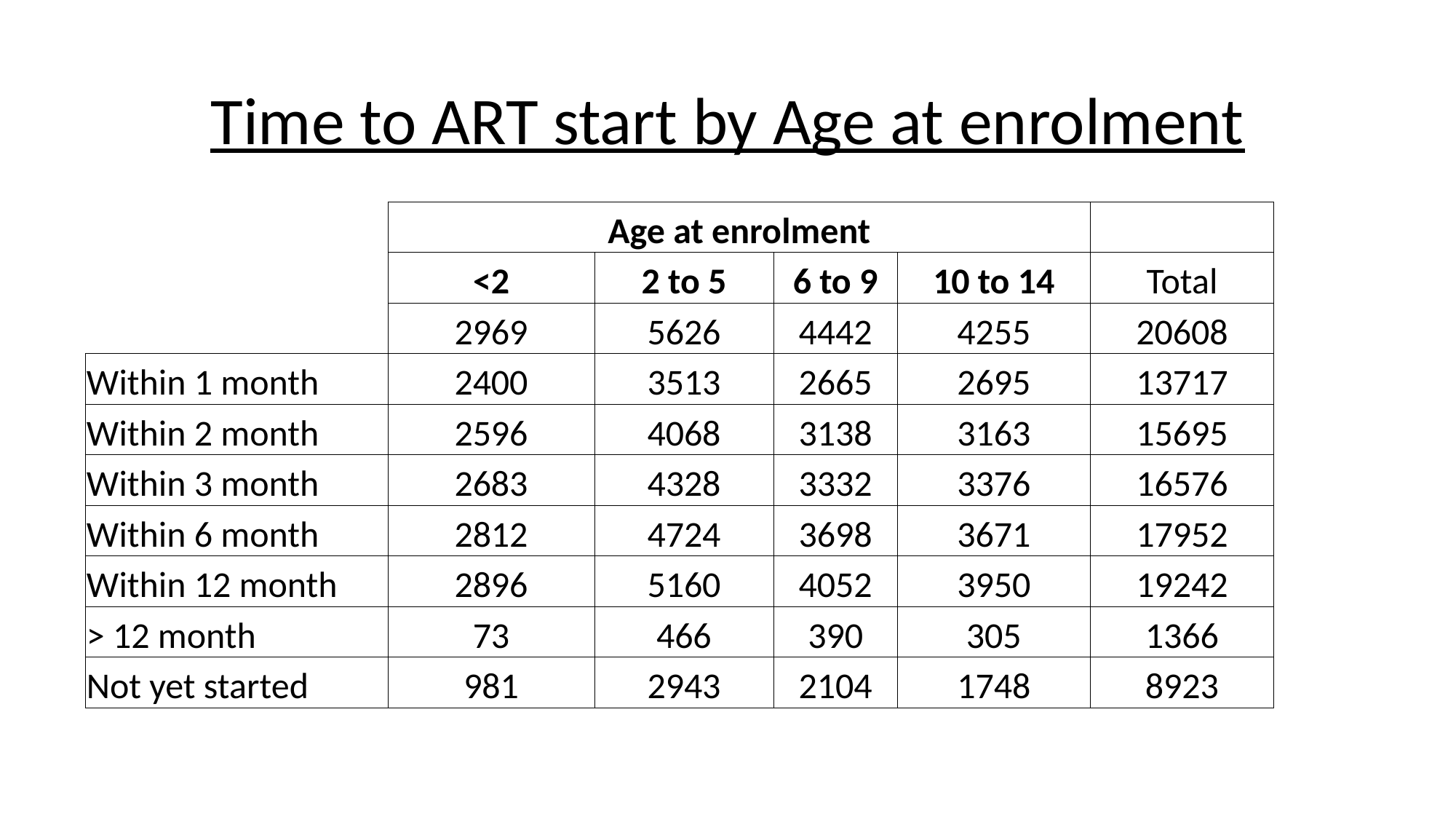

# Time to ART start by Age at enrolment
|  | Age at enrolment |  |  |  |  |
| --- | --- | --- | --- | --- | --- |
|  | <2 | 2 to 5 | 6 to 9 | 10 to 14 | Total |
|  | 2969 | 5626 | 4442 | 4255 | 20608 |
| Within 1 month | 2400 | 3513 | 2665 | 2695 | 13717 |
| Within 2 month | 2596 | 4068 | 3138 | 3163 | 15695 |
| Within 3 month | 2683 | 4328 | 3332 | 3376 | 16576 |
| Within 6 month | 2812 | 4724 | 3698 | 3671 | 17952 |
| Within 12 month | 2896 | 5160 | 4052 | 3950 | 19242 |
| > 12 month | 73 | 466 | 390 | 305 | 1366 |
| Not yet started | 981 | 2943 | 2104 | 1748 | 8923 |